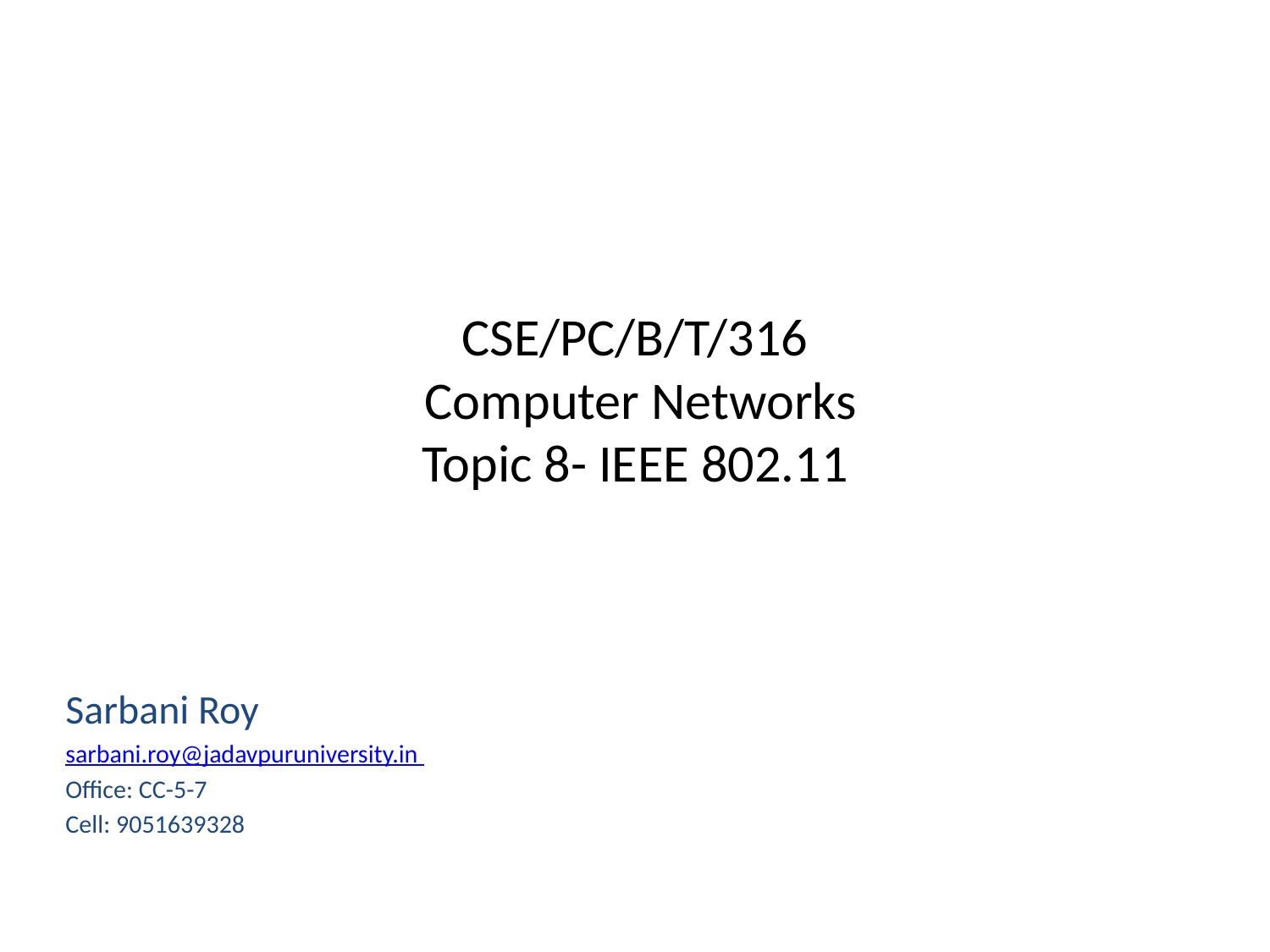

# CSE/PC/B/T/316 Computer Networks Topic 8- IEEE 802.11
Sarbani Roy
sarbani.roy@jadavpuruniversity.in
Office: CC-5-7
Cell: 9051639328